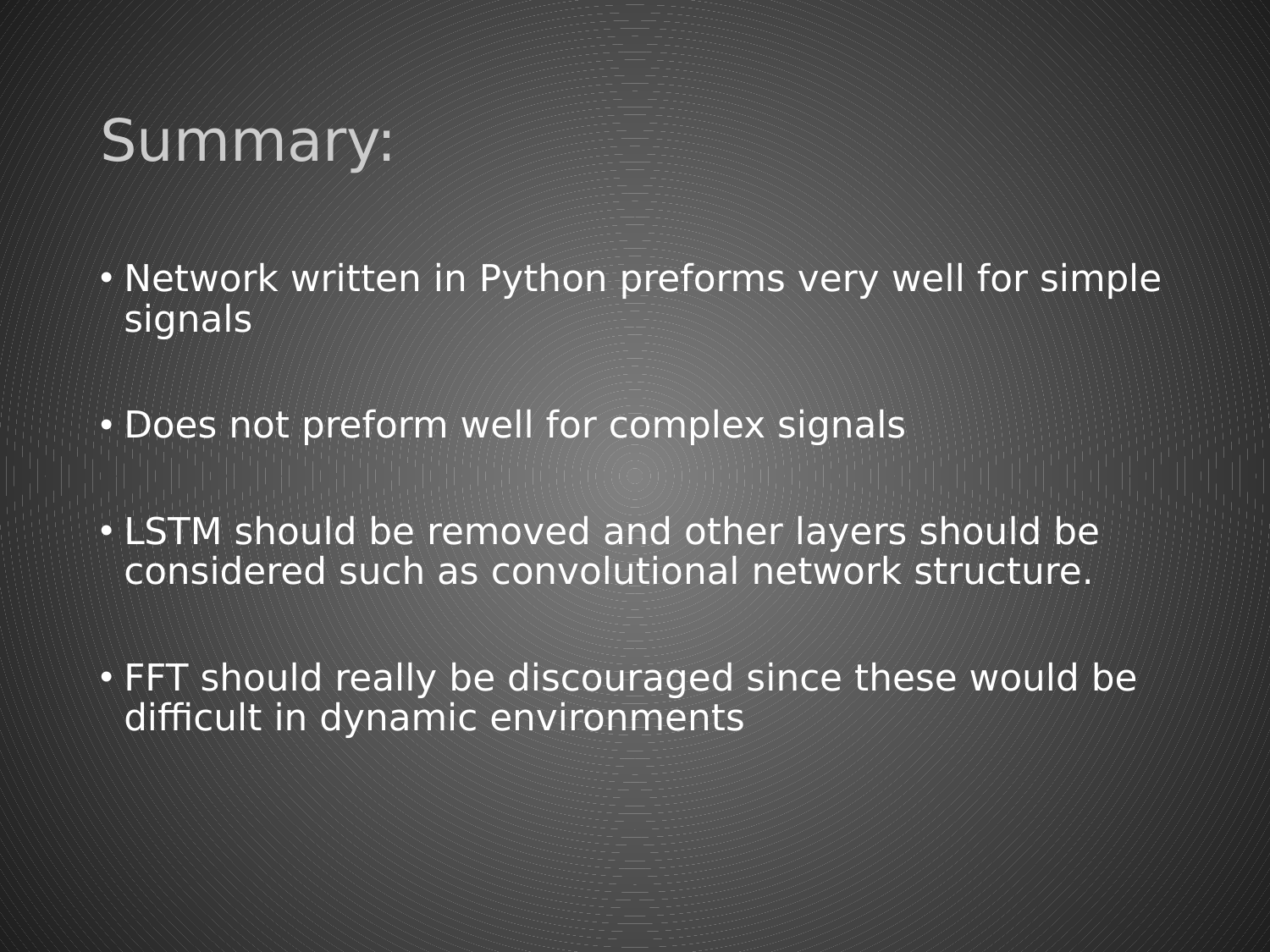

# Summary:
Network written in Python preforms very well for simple signals

Does not preform well for complex signals

LSTM should be removed and other layers should be considered such as convolutional network structure.

FFT should really be discouraged since these would be difficult in dynamic environments